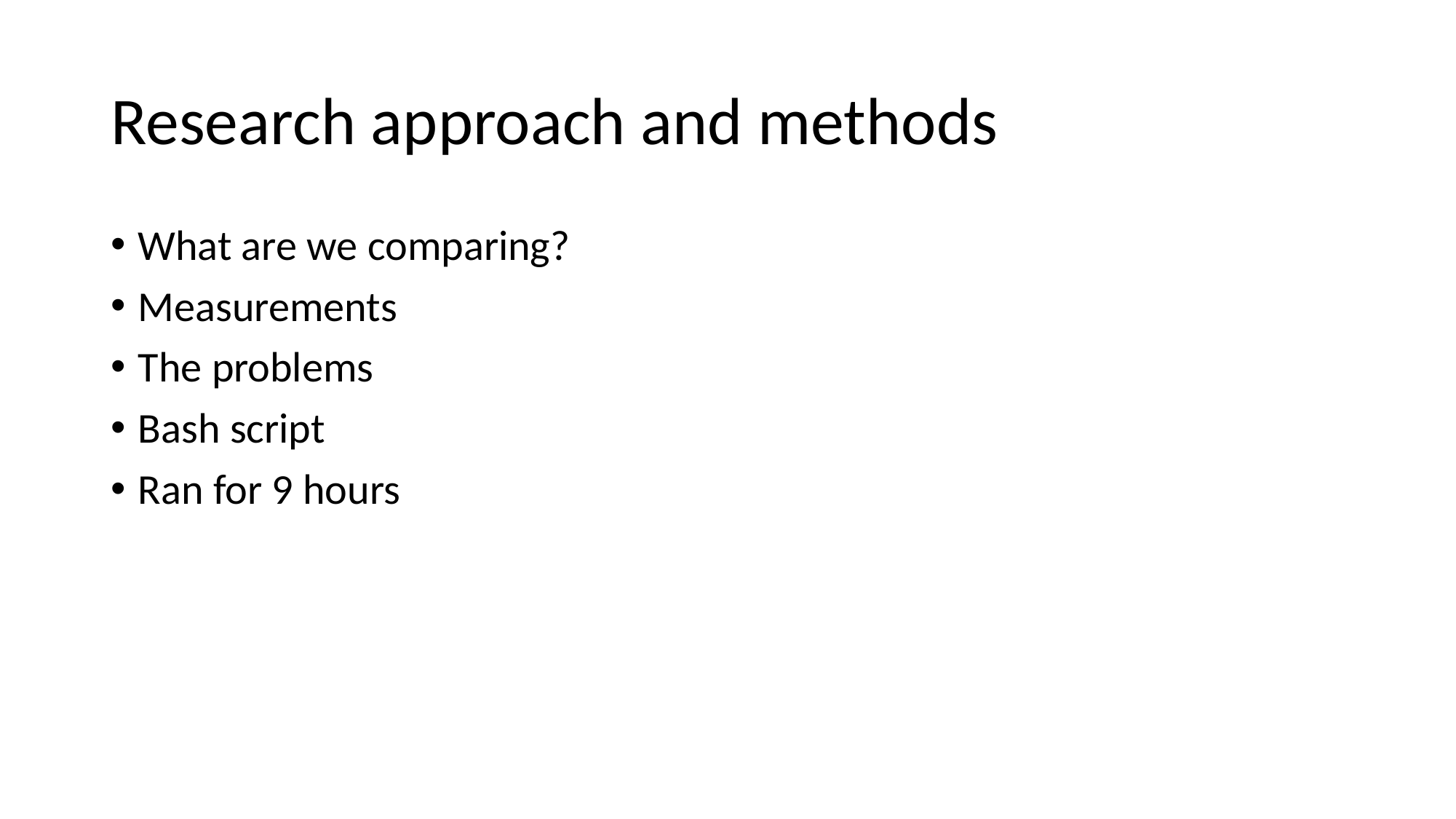

# Research approach and methods
What are we comparing?
Measurements
The problems
Bash script
Ran for 9 hours